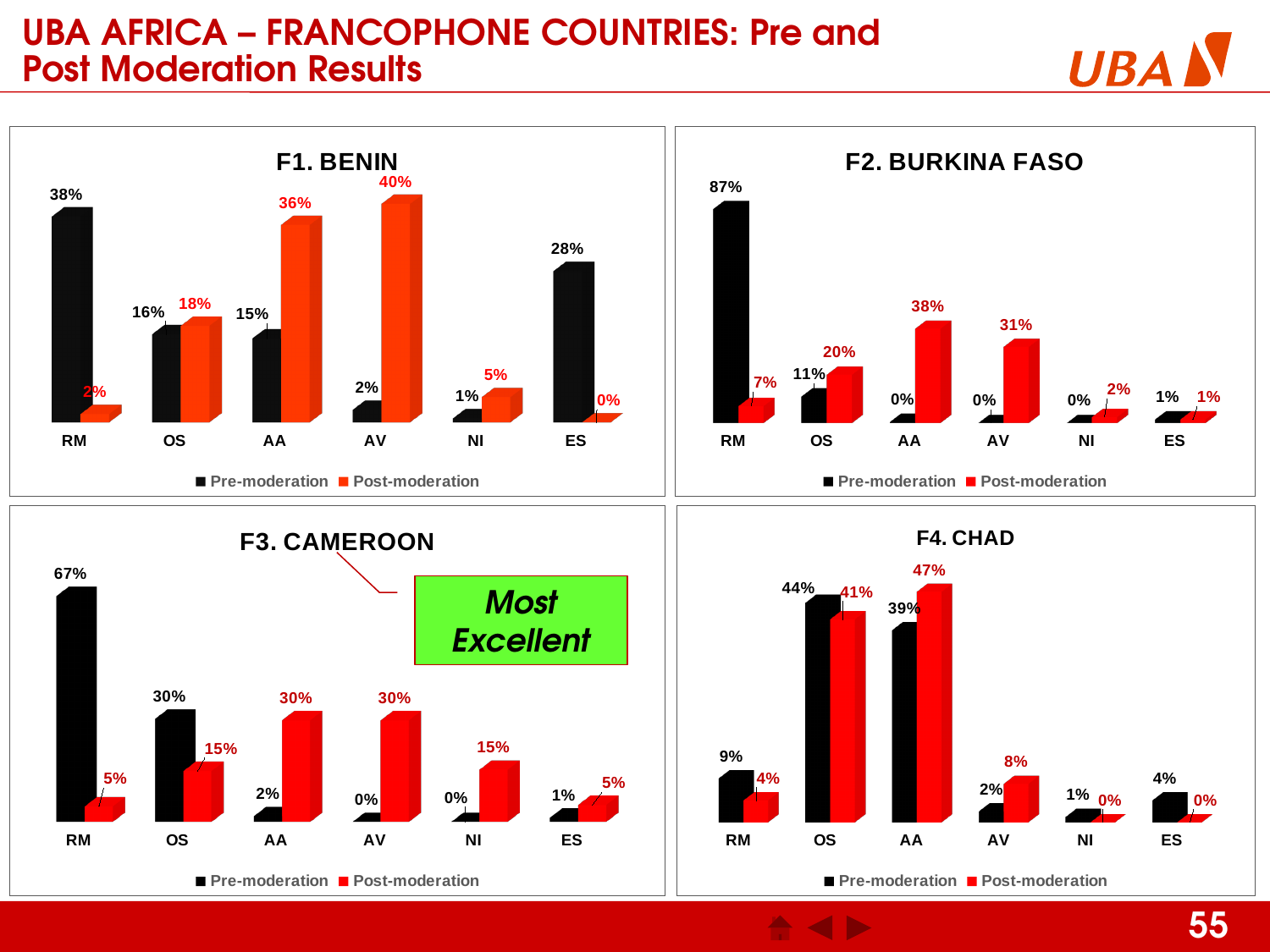

# UBA AFRICA – FRANCOPHONE COUNTRIES: Pre and Post Moderation Results

[unsupported chart]

[unsupported chart]

[unsupported chart]

[unsupported chart]

Most Excellent